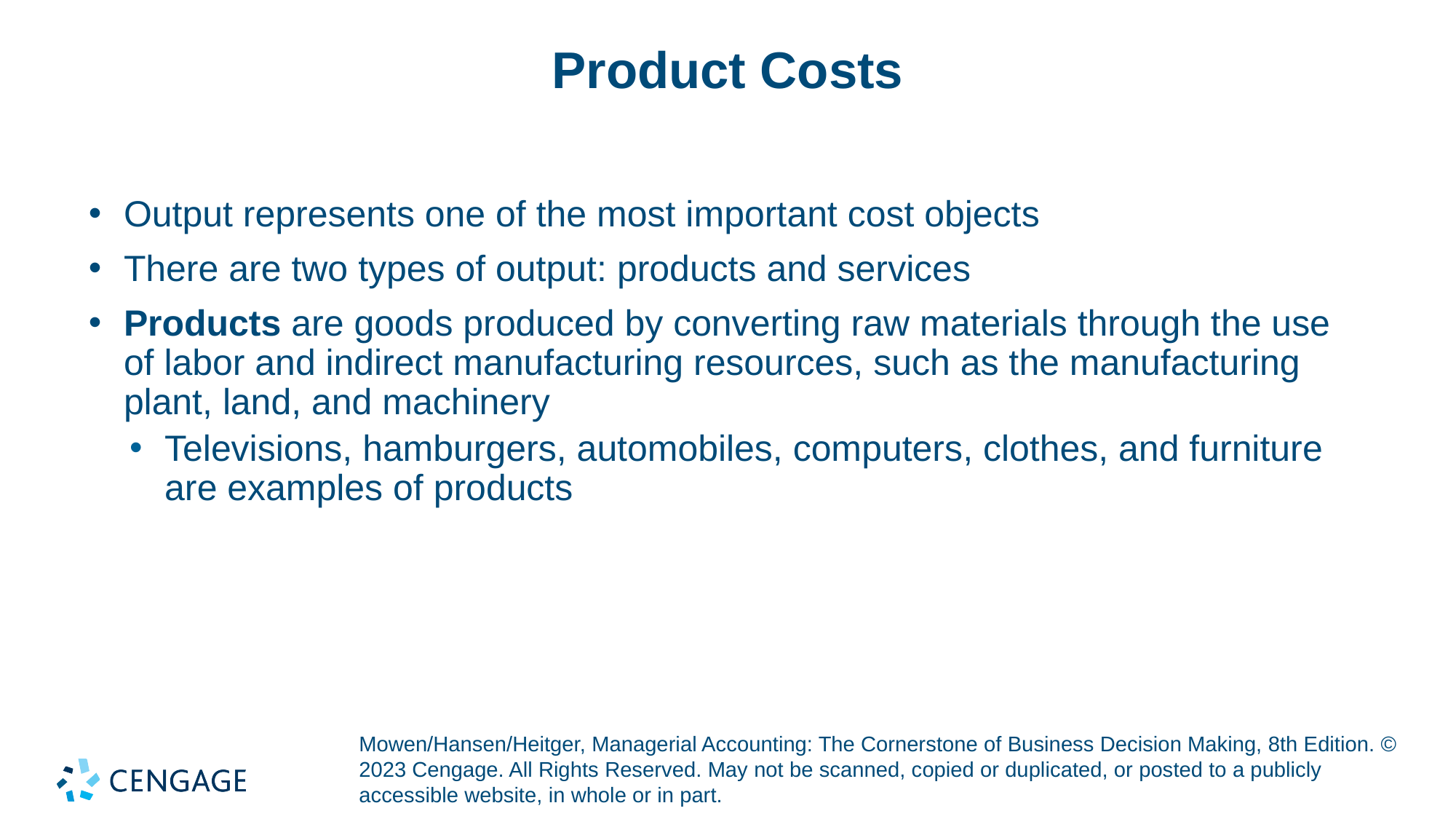

# Product Costs
Output represents one of the most important cost objects
There are two types of output: products and services
Products are goods produced by converting raw materials through the use of labor and indirect manufacturing resources, such as the manufacturing plant, land, and machinery
Televisions, hamburgers, automobiles, computers, clothes, and furniture are examples of products